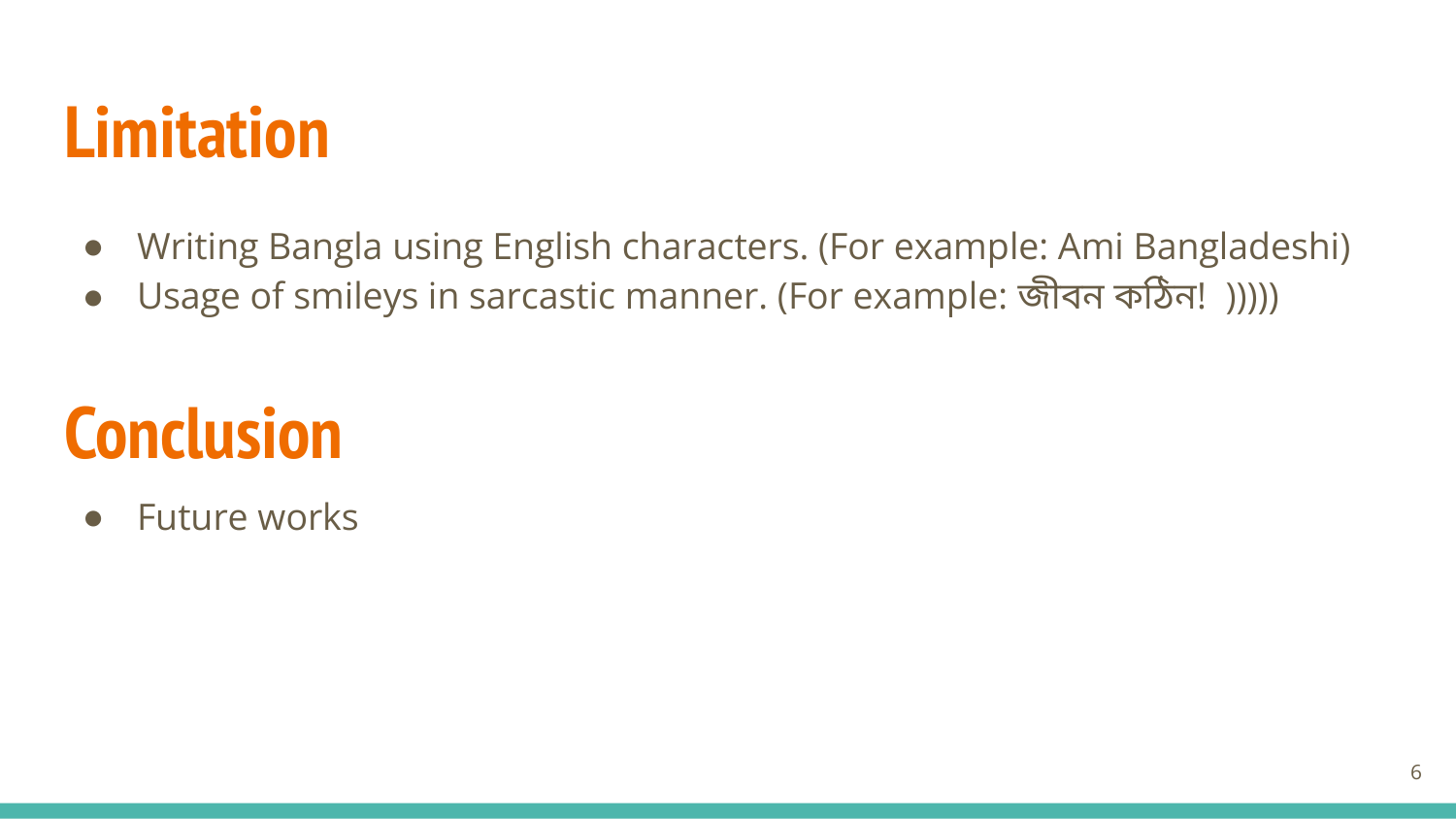

# Limitation
Writing Bangla using English characters. (For example: Ami Bangladeshi)
Usage of smileys in sarcastic manner. (For example: জীবন কঠিন!  )))))

Conclusion
Future works
6